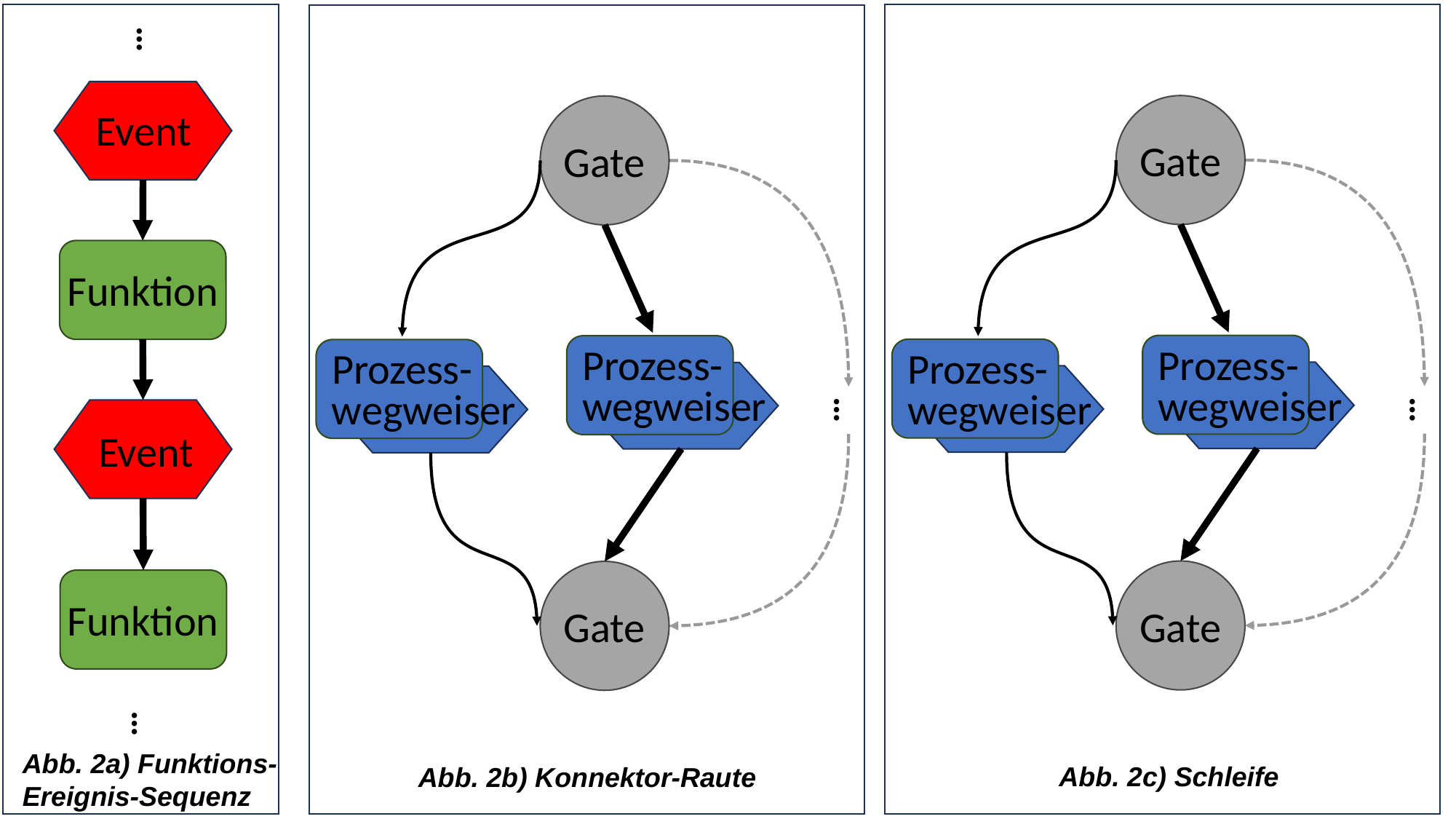

…

Event

Gate

Gate

Funktion
Prozess-

wegweiser
Prozess-

wegweiser
Prozess-

wegweiser
Prozess-

wegweiser
…
…

Event

Gate

Gate

Funktion
…
Abb. 2a) Funktions-
Ereignis-Sequenz
Abb. 2c) Schleife
Abb. 2b) Konnektor-Raute